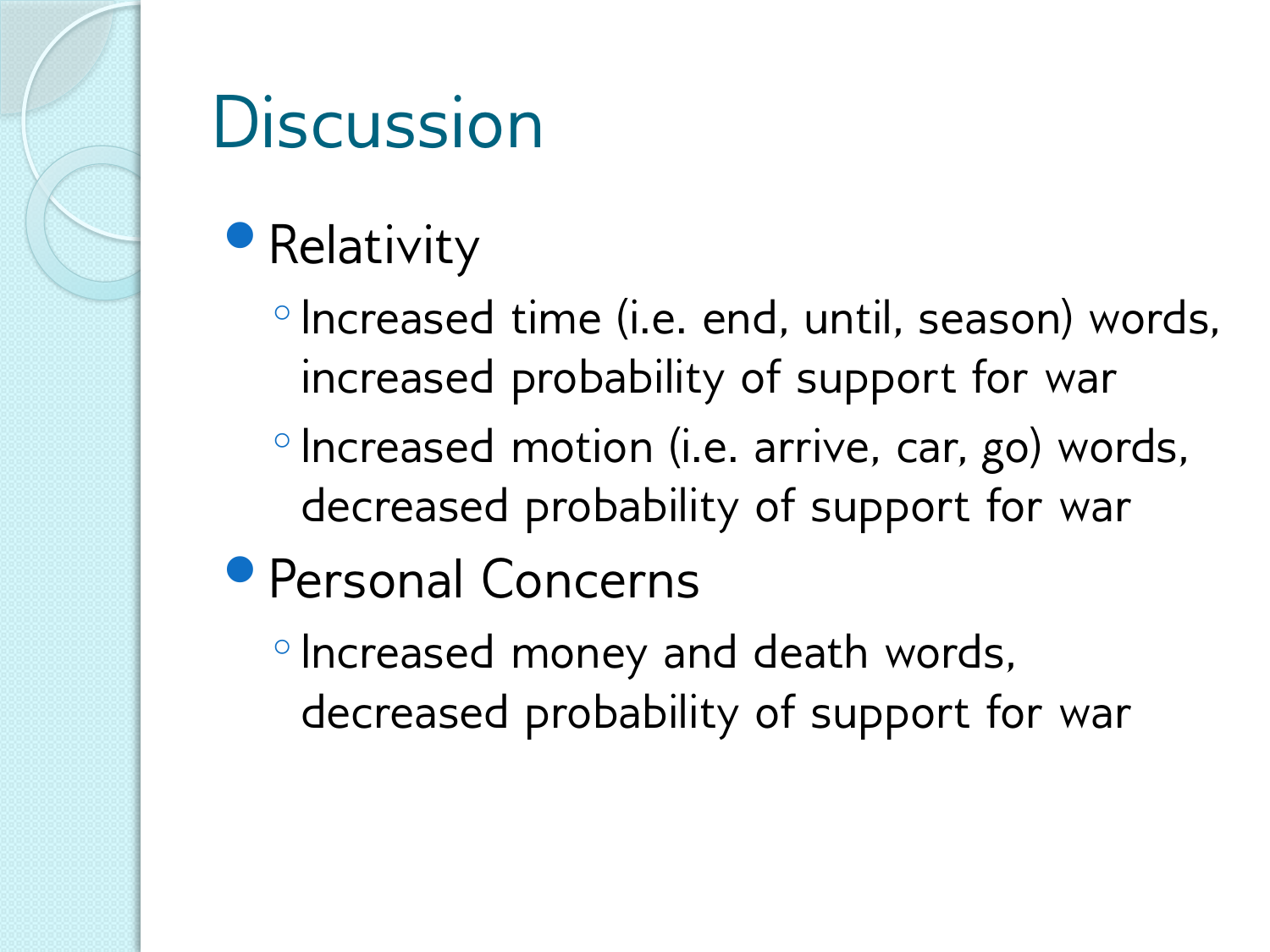

# Discussion
Relativity
Increased time (i.e. end, until, season) words, increased probability of support for war
Increased motion (i.e. arrive, car, go) words, decreased probability of support for war
Personal Concerns
Increased money and death words, decreased probability of support for war